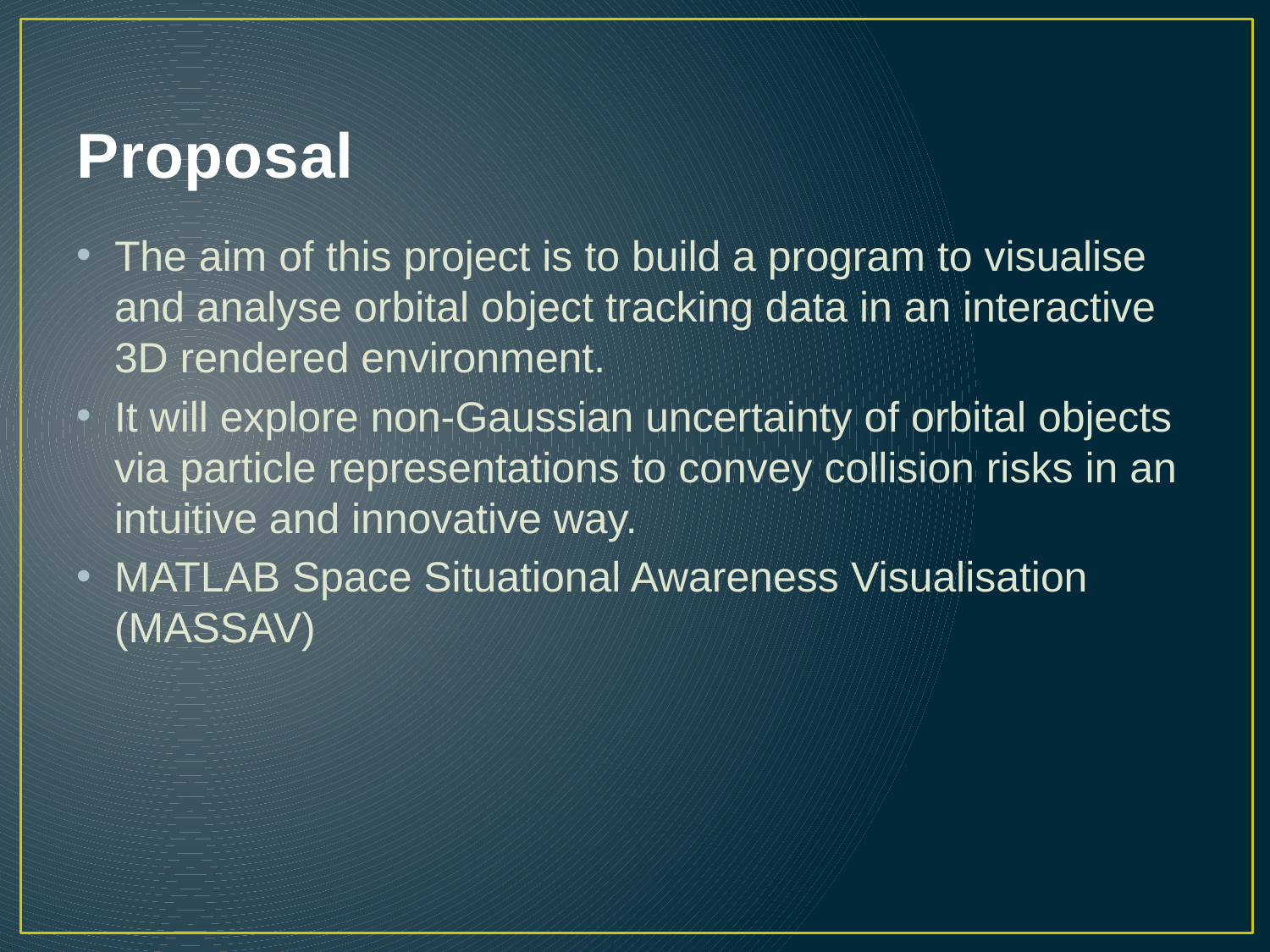

# Proposal
The aim of this project is to build a program to visualise and analyse orbital object tracking data in an interactive 3D rendered environment.
It will explore non-Gaussian uncertainty of orbital objects via particle representations to convey collision risks in an intuitive and innovative way.
MATLAB Space Situational Awareness Visualisation (MASSAV)